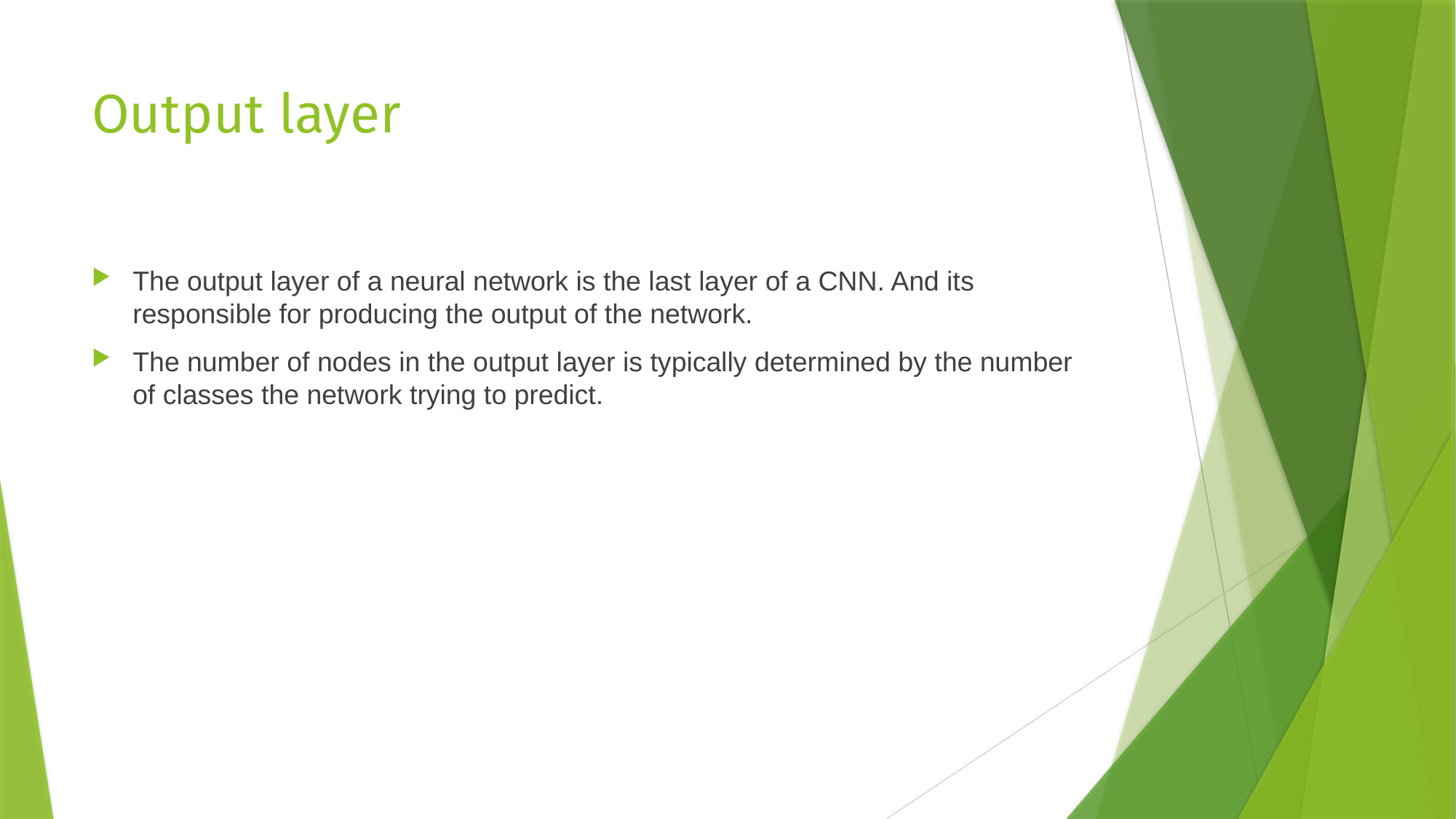

# Output layer
The output layer of a neural network is the last layer of a CNN. And its responsible for producing the output of the network.
The number of nodes in the output layer is typically determined by the number of classes the network trying to predict.